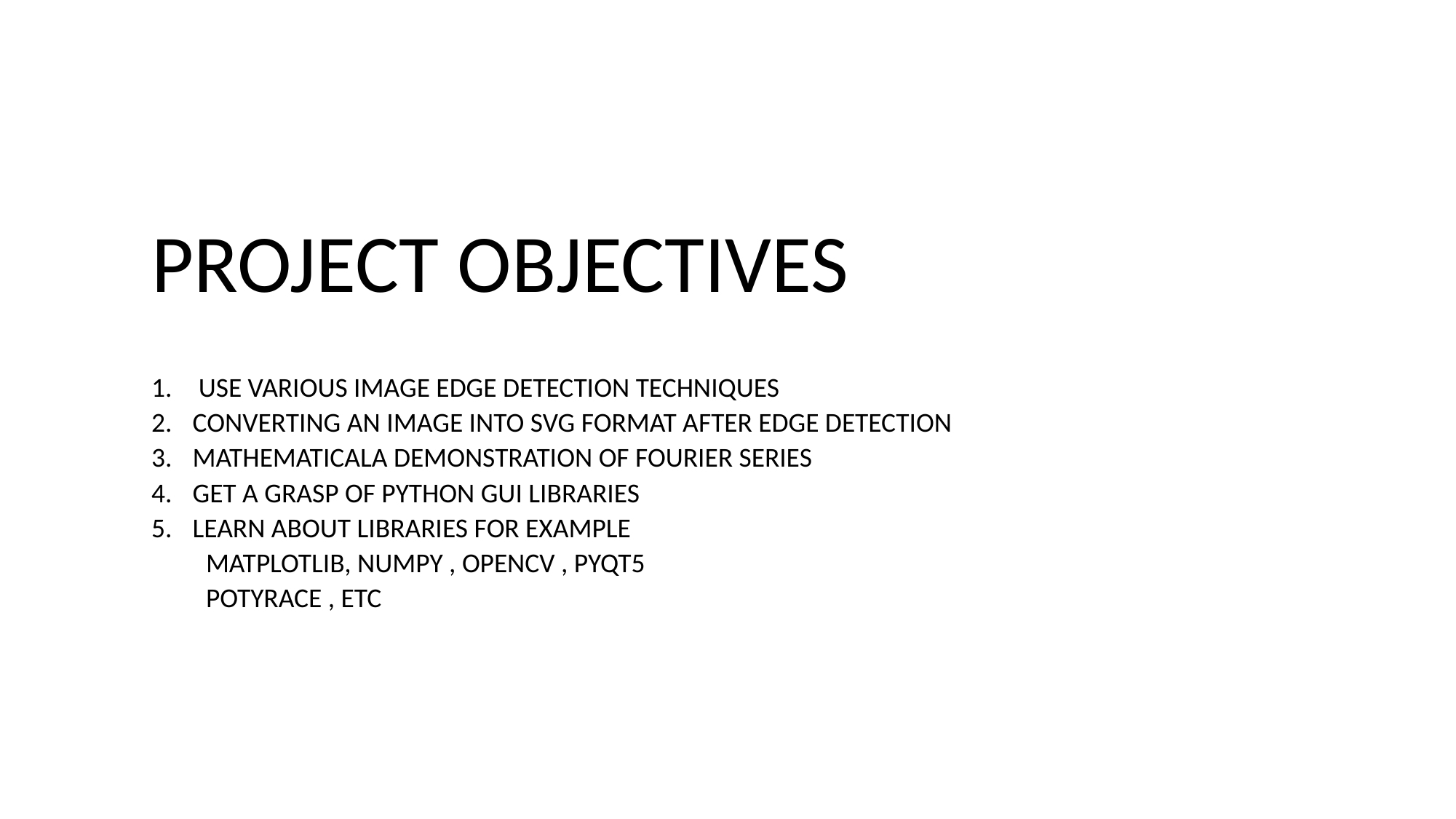

PROJECT OBJECTIVES

 USE VARIOUS IMAGE EDGE DETECTION TECHNIQUES
CONVERTING AN IMAGE INTO SVG FORMAT AFTER EDGE DETECTION
MATHEMATICALA DEMONSTRATION OF FOURIER SERIES
GET A GRASP OF PYTHON GUI LIBRARIES
LEARN ABOUT LIBRARIES FOR EXAMPLE
MATPLOTLIB, NUMPY , OPENCV , PYQT5
POTYRACE , ETC